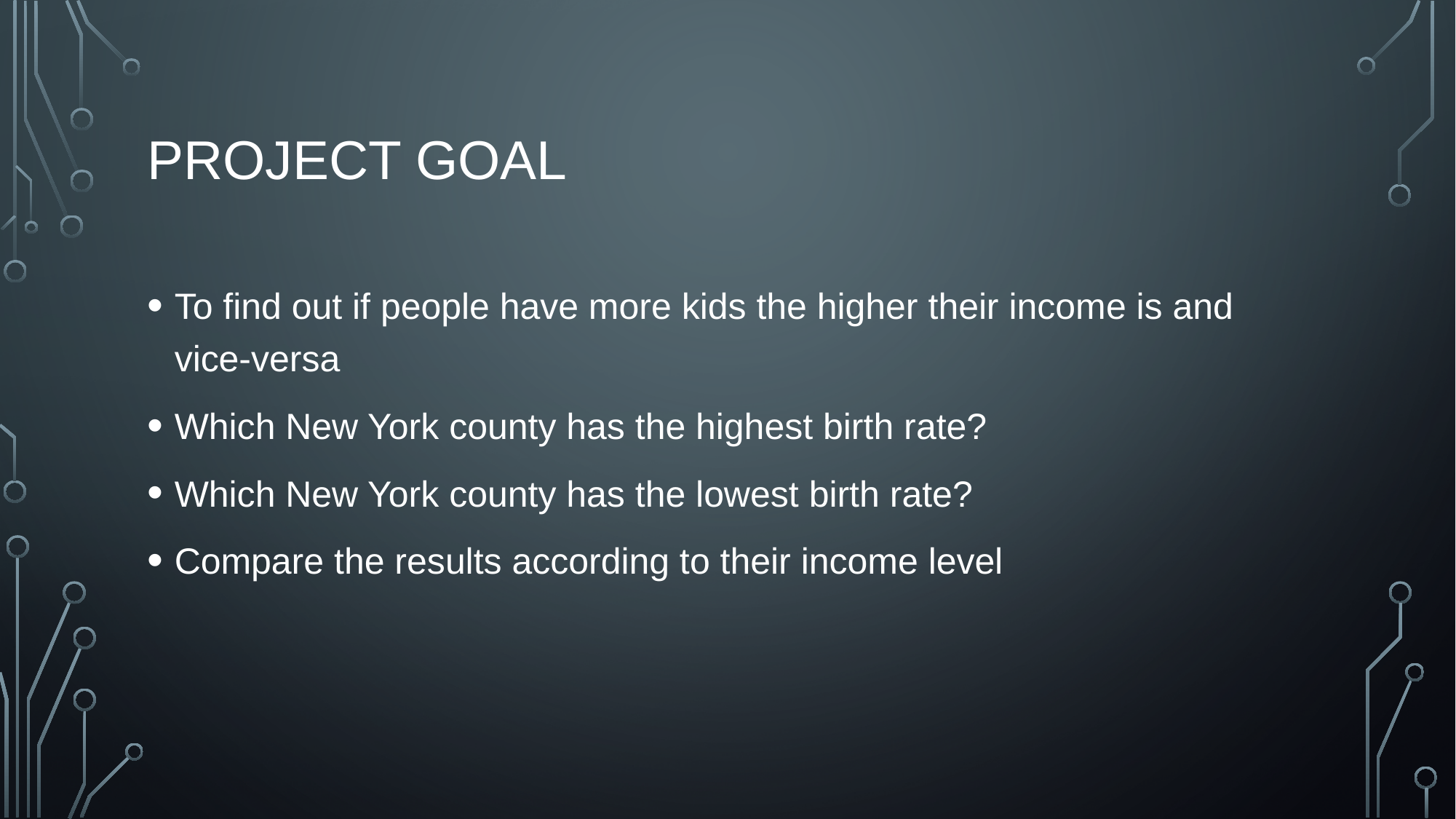

# Project goal
To find out if people have more kids the higher their income is and vice-versa
Which New York county has the highest birth rate?
Which New York county has the lowest birth rate?
Compare the results according to their income level